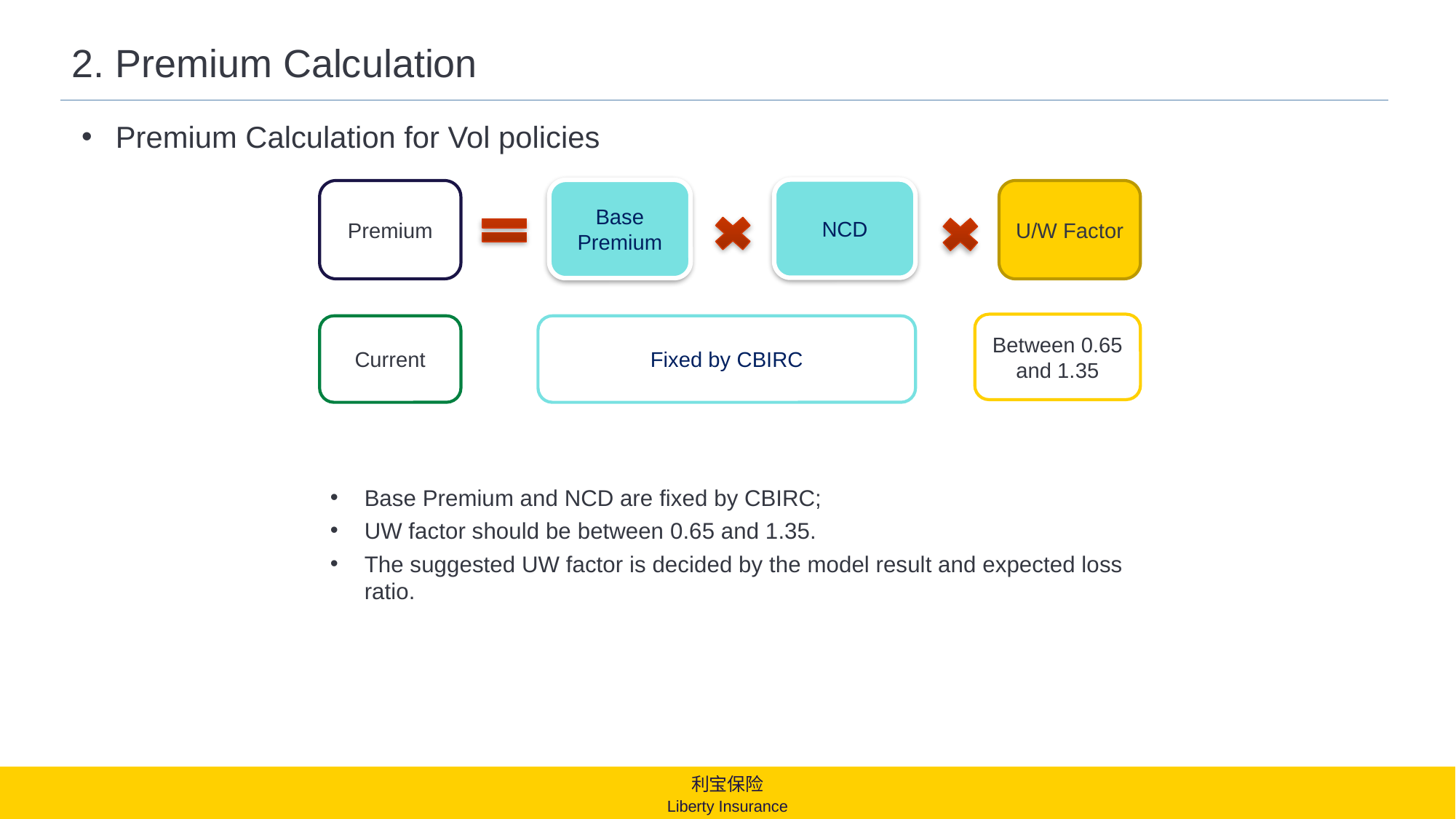

# 2. Premium Calculation
Premium Calculation for Vol policies
NCD
Base Premium
U/W Factor
Premium

Between 0.65 and 1.35
Current
Fixed by CBIRC
Base Premium and NCD are fixed by CBIRC;
UW factor should be between 0.65 and 1.35.
The suggested UW factor is decided by the model result and expected loss ratio.